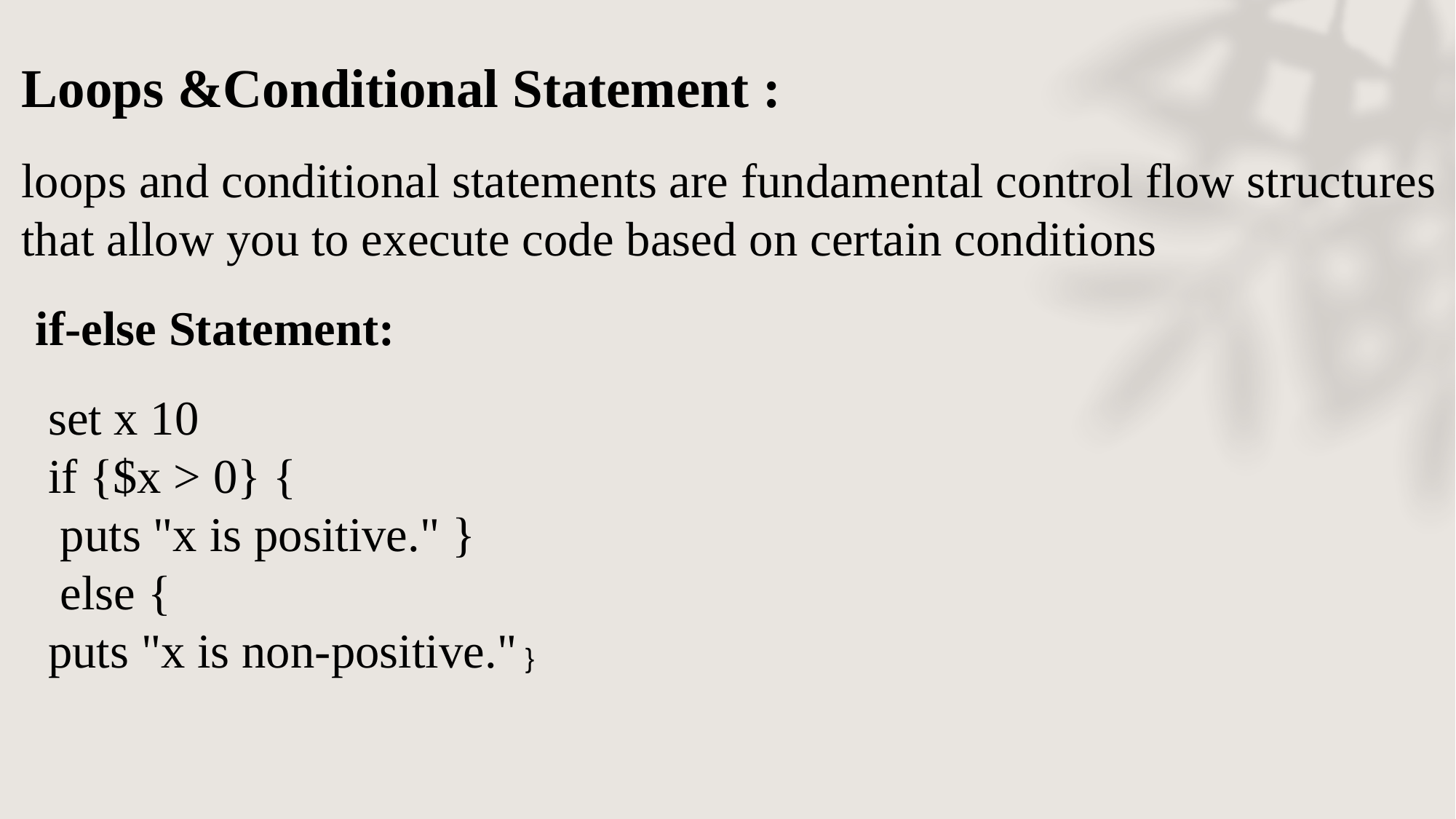

Loops &Conditional Statement :
loops and conditional statements are fundamental control flow structures that allow you to execute code based on certain conditions
if-else Statement:
set x 10
if {$x > 0} {
 puts "x is positive." }
 else {
puts "x is non-positive." }